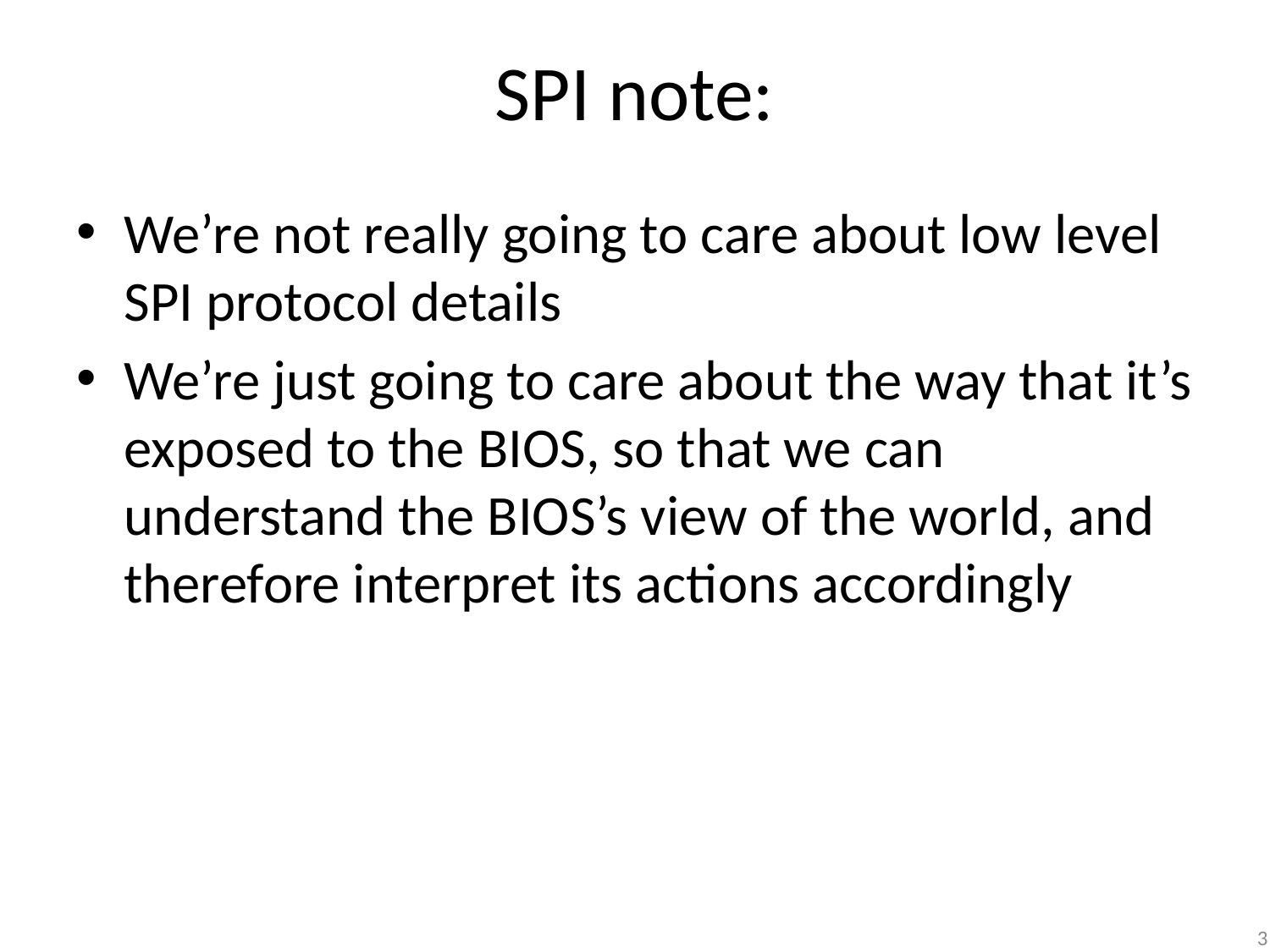

# SPI note:
We’re not really going to care about low level SPI protocol details
We’re just going to care about the way that it’s exposed to the BIOS, so that we can understand the BIOS’s view of the world, and therefore interpret its actions accordingly
3